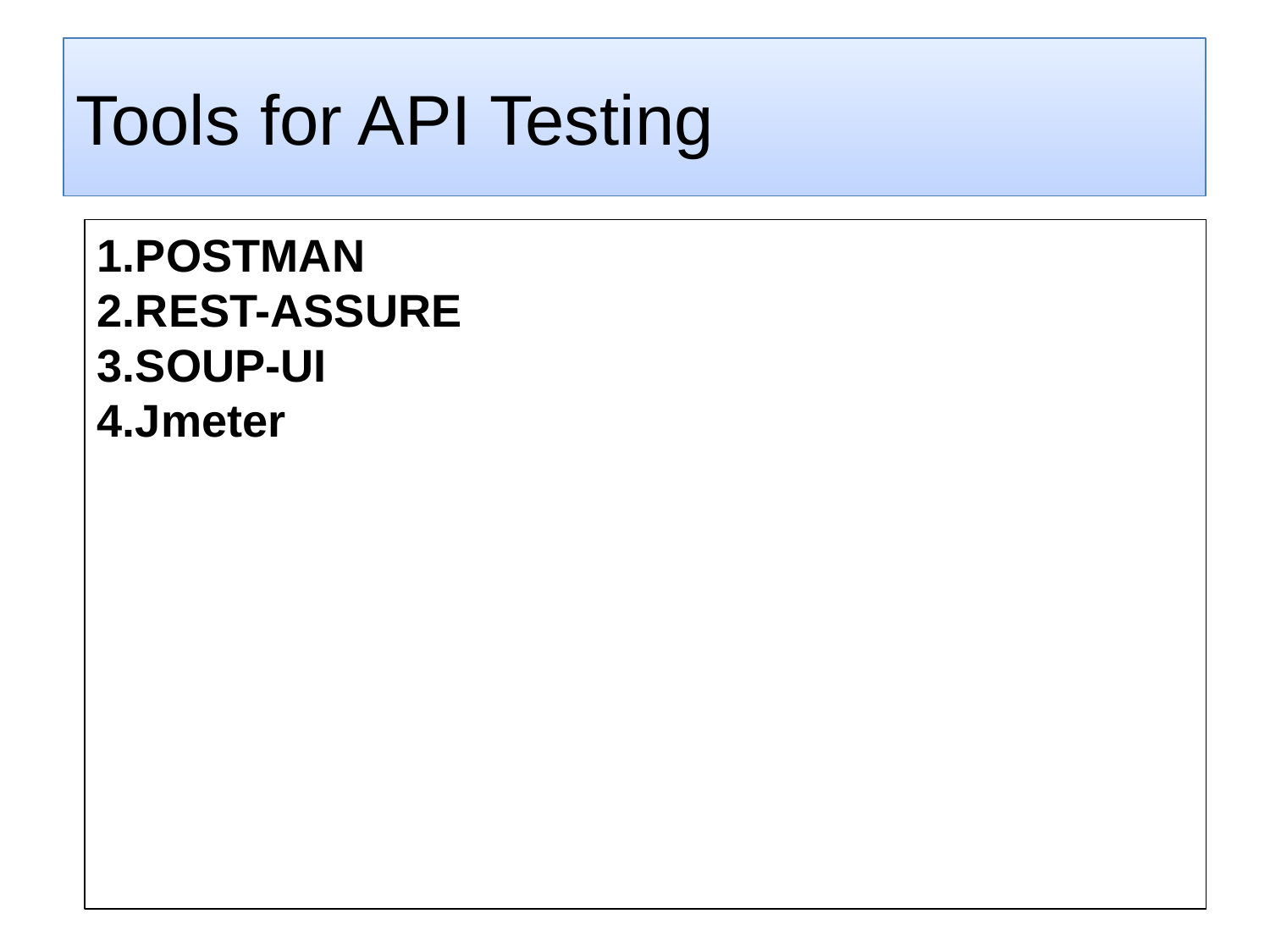

Tools for API Testing
1.POSTMAN
2.REST-ASSURE
3.SOUP-UI
4.Jmeter